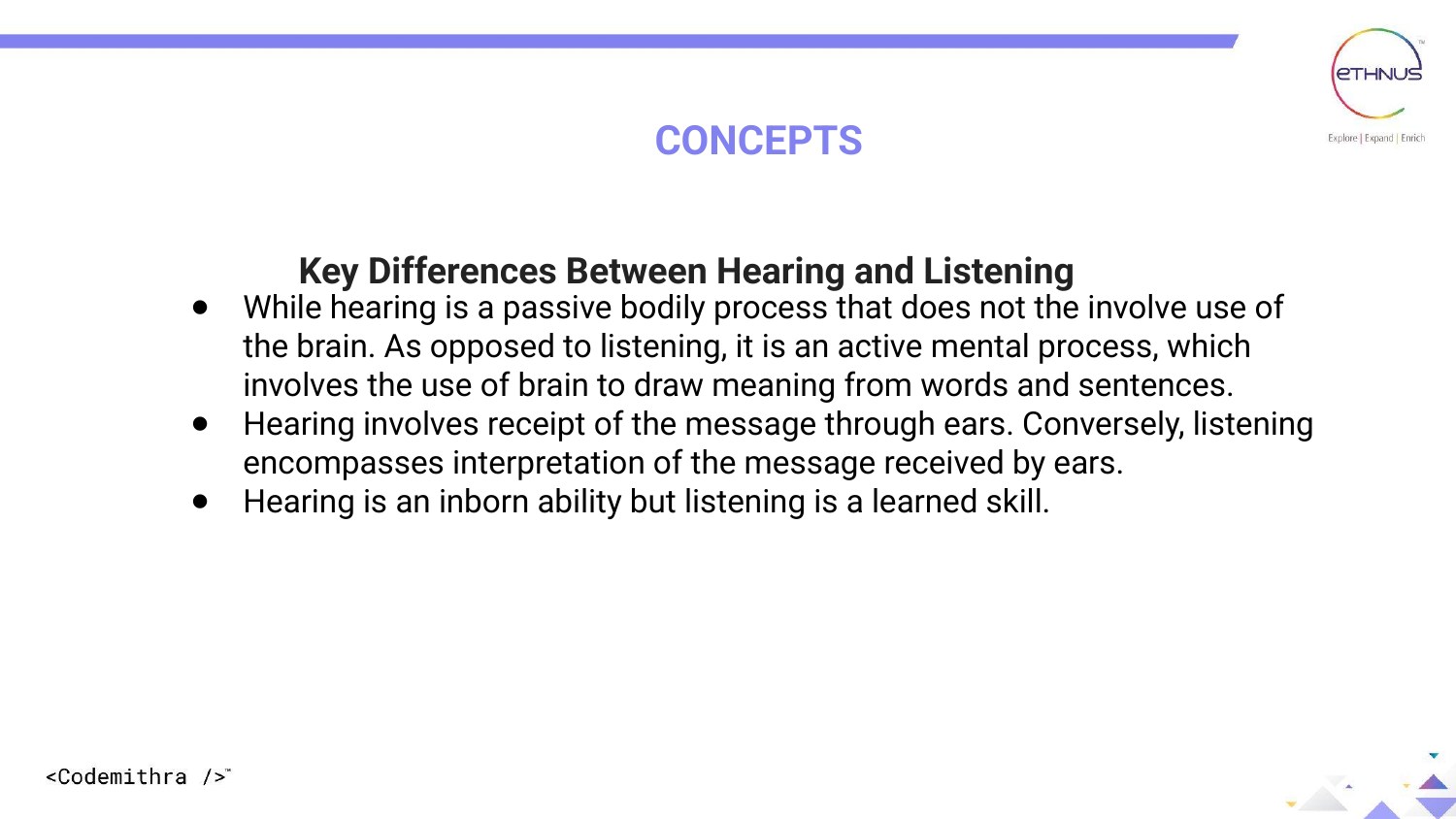

CONCEPTS

Key Differences Between Hearing and Listening
While hearing is a passive bodily process that does not the involve use of the brain. As opposed to listening, it is an active mental process, which involves the use of brain to draw meaning from words and sentences.
Hearing involves receipt of the message through ears. Conversely, listening encompasses interpretation of the message received by ears.
Hearing is an inborn ability but listening is a learned skill.